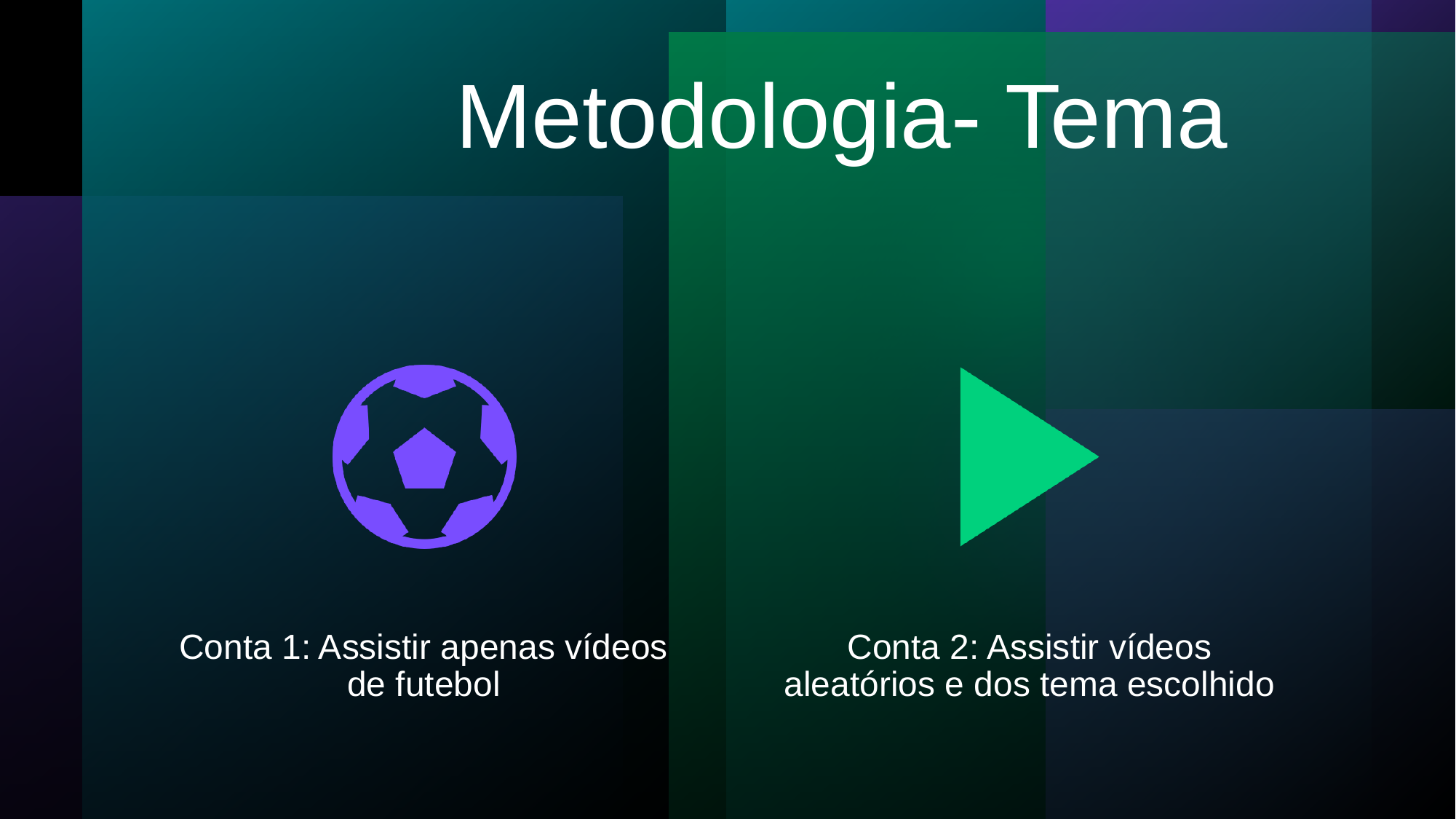

# Metodologia- Tema
Conta 1: Assistir apenas vídeos de futebol
Conta 2: Assistir vídeos aleatórios e dos tema escolhido
5